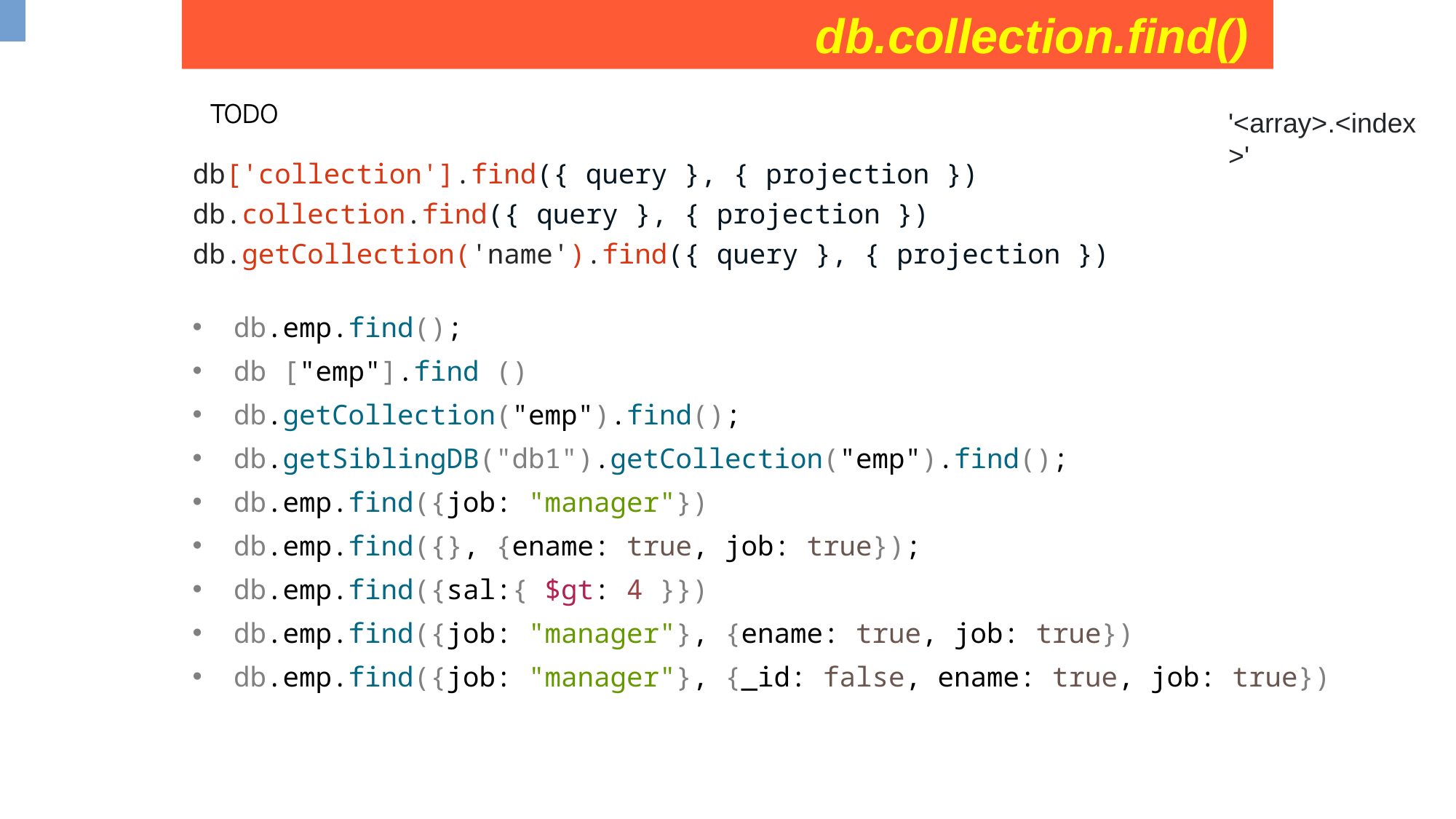

db.collection.find()
TODO
'<array>.<index>'
db['collection'].find({ query }, { projection })

db.collection.find({ query }, { projection })

db.getCollection('name').find({ query }, { projection })
db.emp.find();

db ["emp"].find ()

db.getCollection("emp").find();

db.getSiblingDB("db1").getCollection("emp").find();

db.emp.find({job: "manager"})

db.emp.find({}, {ename: true, job: true});

db.emp.find({sal:{ $gt: 4 }})

db.emp.find({job: "manager"}, {ename: true, job: true})

db.emp.find({job: "manager"}, {_id: false, ename: true, job: true})